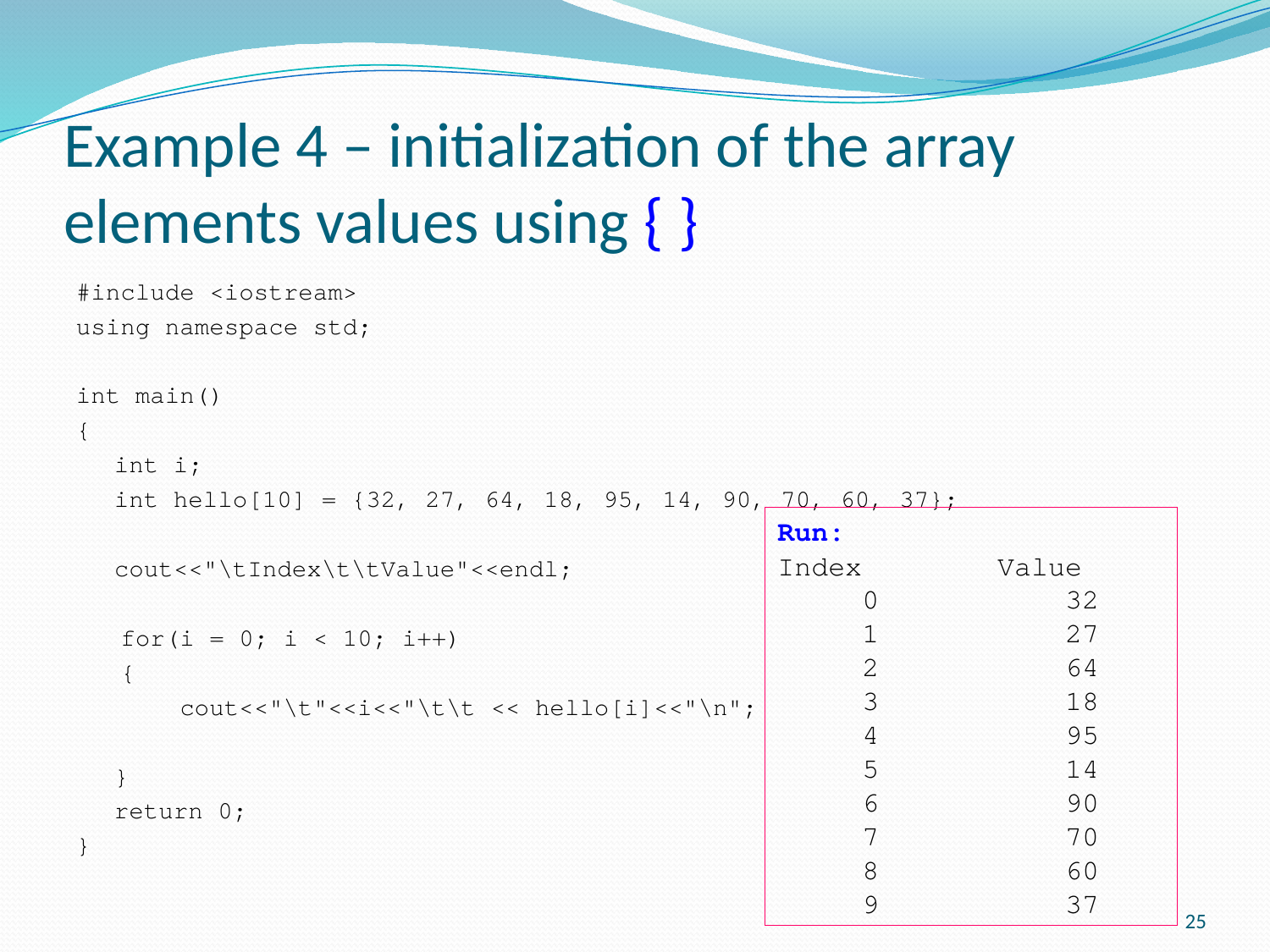

# Example 4 – initialization of the array elements values using { }
#include <iostream>
using namespace std;

int main()
{
	int i;
	int hello[10] = {32, 27, 64, 18, 95, 14, 90, 70, 60, 37};

	cout<<"\tIndex\t\tValue"<<endl;

   for(i = 0; i < 10; i++)
   {
       cout<<"\t"<<i<<"\t\t << hello[i]<<"\n";

	}
	return 0;
}

Run:
Index        Value
     0           32
     1           27
     2           64
     3           18
     4           95
     5           14
     6           90
     7           70
     8           60
     9           37
25